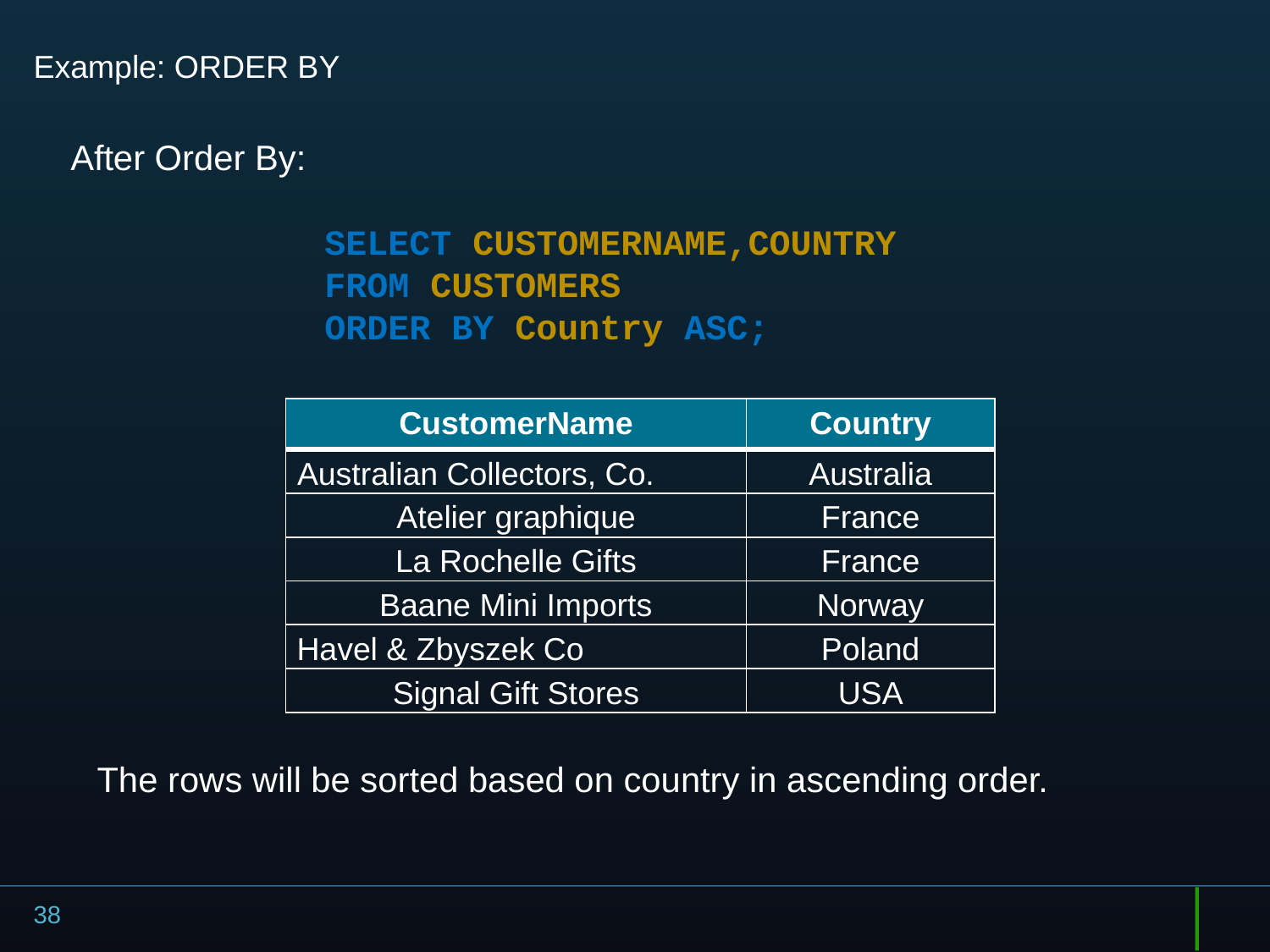

Example: ORDER BY
After Order By:

		SELECT CUSTOMERNAME,COUNTRY 			FROM CUSTOMERS
		ORDER BY Country ASC;

| CustomerName | Country |
| --- | --- |
| Australian Collectors, Co. | Australia |
| Atelier graphique | France |
| La Rochelle Gifts | France |
| Baane Mini Imports | Norway |
| Havel & Zbyszek Co | Poland |
| Signal Gift Stores | USA |
The rows will be sorted based on country in ascending order.
38